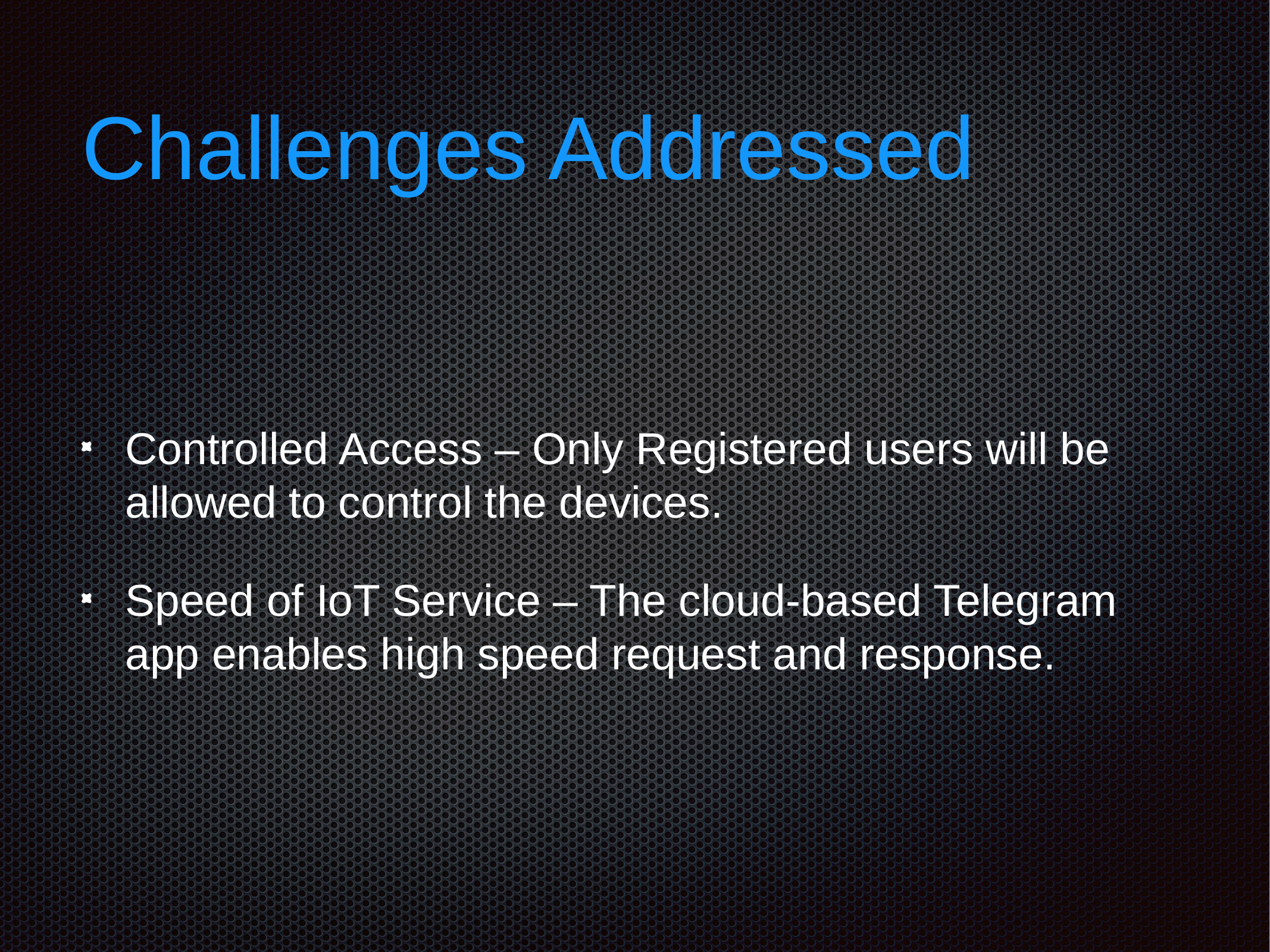

# Challenges Addressed
Controlled Access – Only Registered users will be allowed to control the devices.
Speed of IoT Service – The cloud-based Telegram app enables high speed request and response.